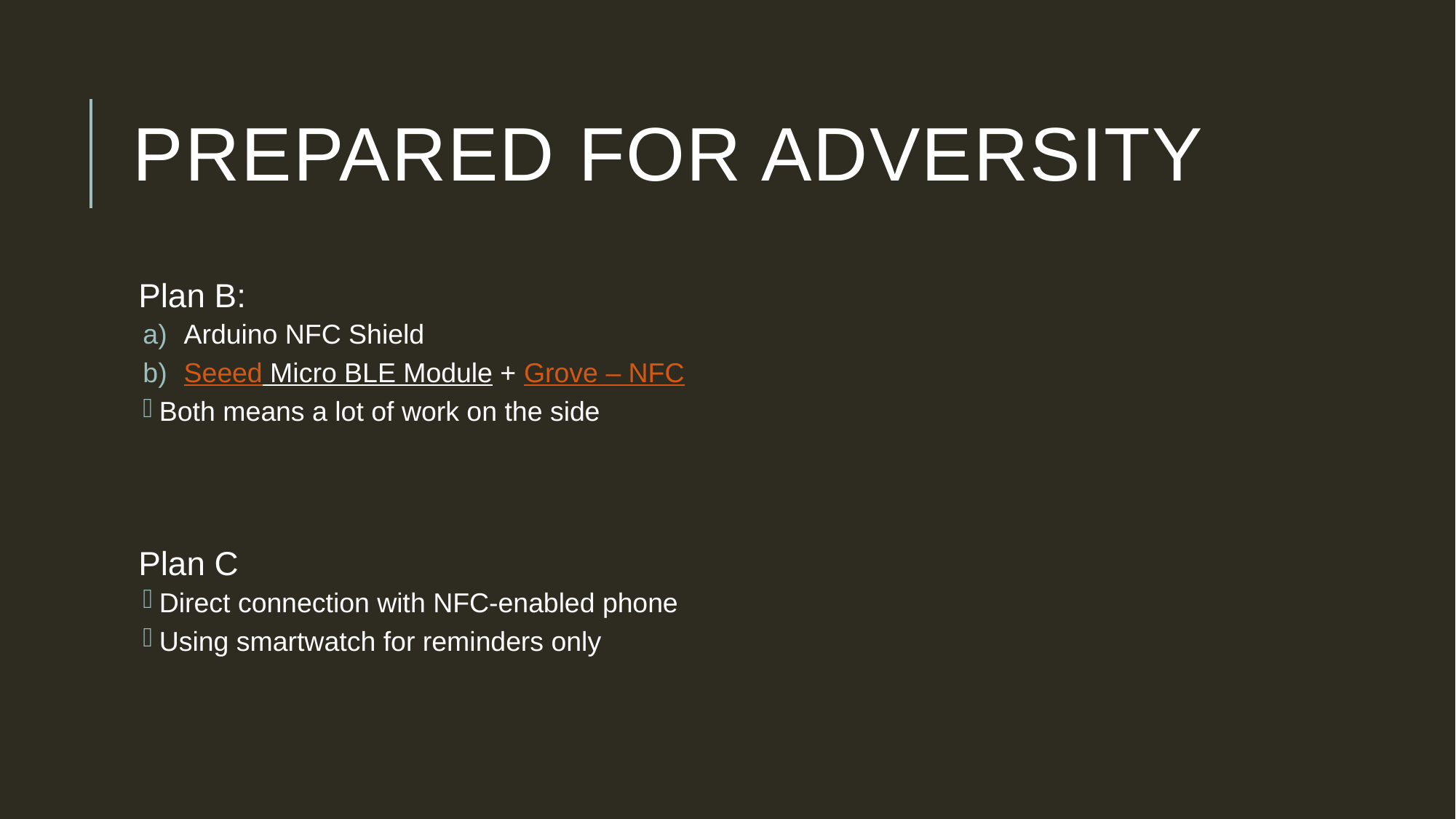

# Prepared for adversity
Plan B:
Arduino NFC Shield
Seeed Micro BLE Module + Grove – NFC
Both means a lot of work on the side

Plan C
Direct connection with NFC-enabled phone
Using smartwatch for reminders only